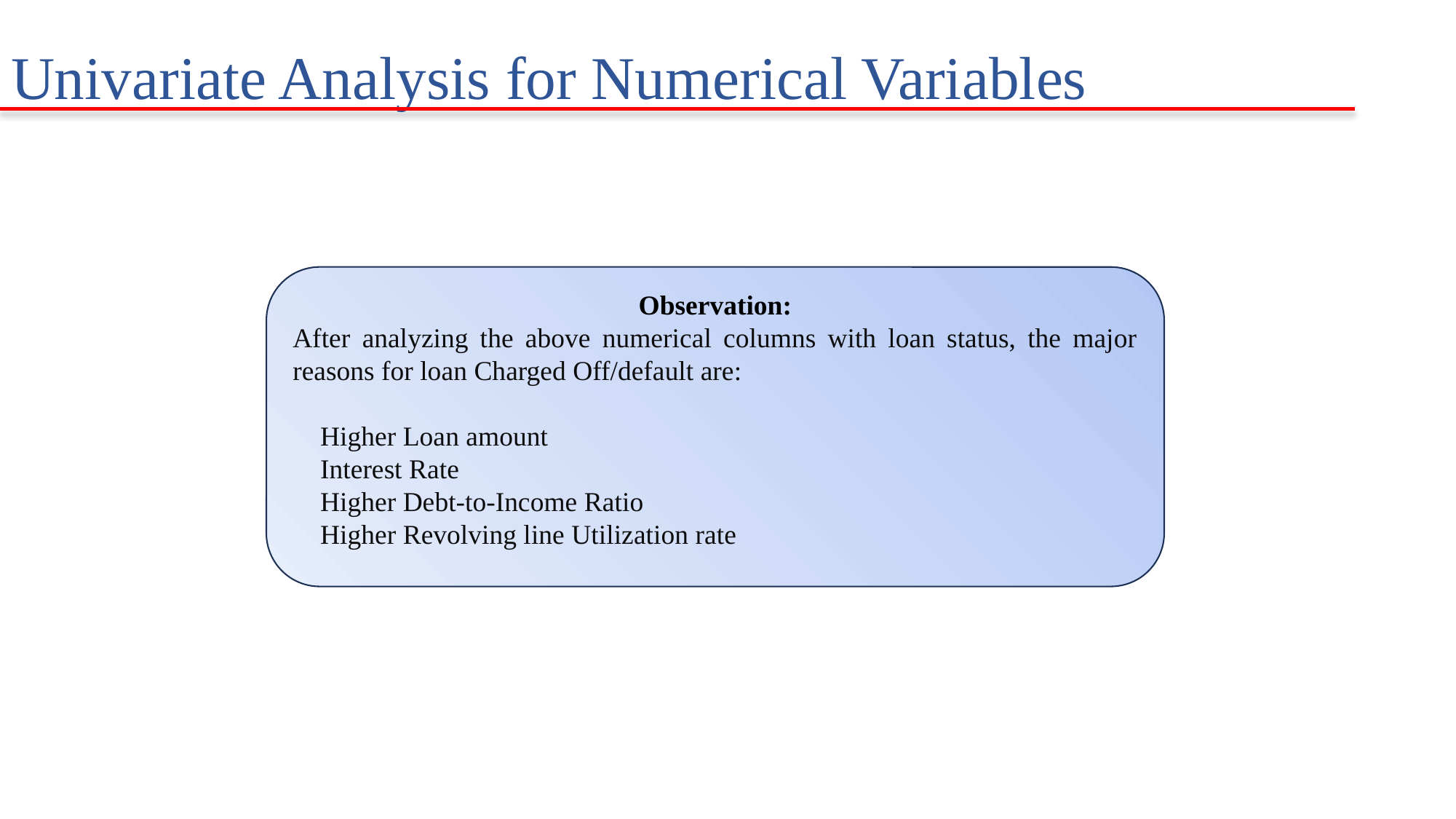

Univariate Analysis for Numerical Variables
Observation:
After analyzing the above numerical columns with loan status, the major reasons for loan Charged Off/default are:

    Higher Loan amount
    Interest Rate
    Higher Debt-to-Income Ratio
    Higher Revolving line Utilization rate